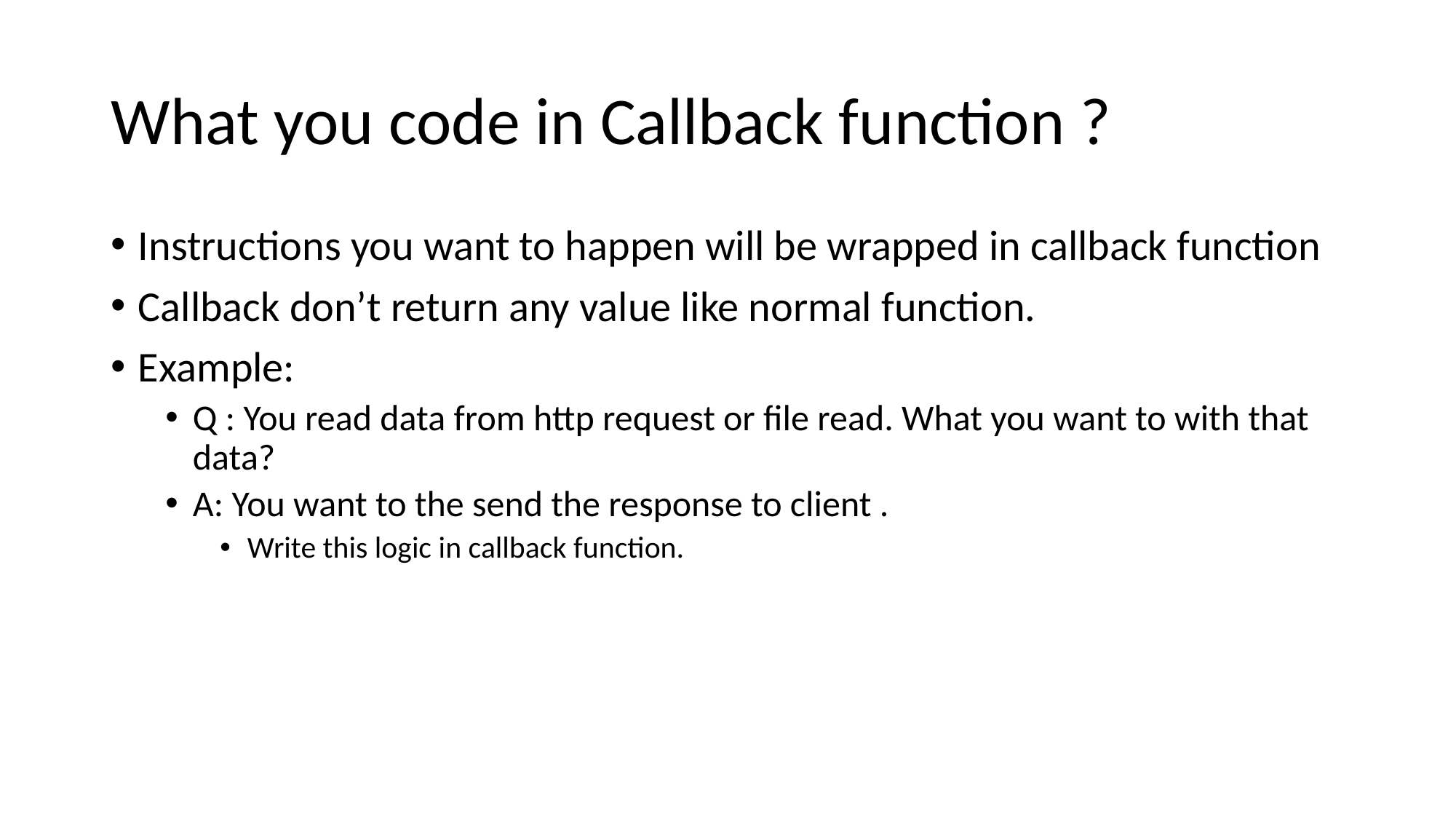

# What you code in Callback function ?
Instructions you want to happen will be wrapped in callback function
Callback don’t return any value like normal function.
Example:
Q : You read data from http request or file read. What you want to with that data?
A: You want to the send the response to client .
Write this logic in callback function.